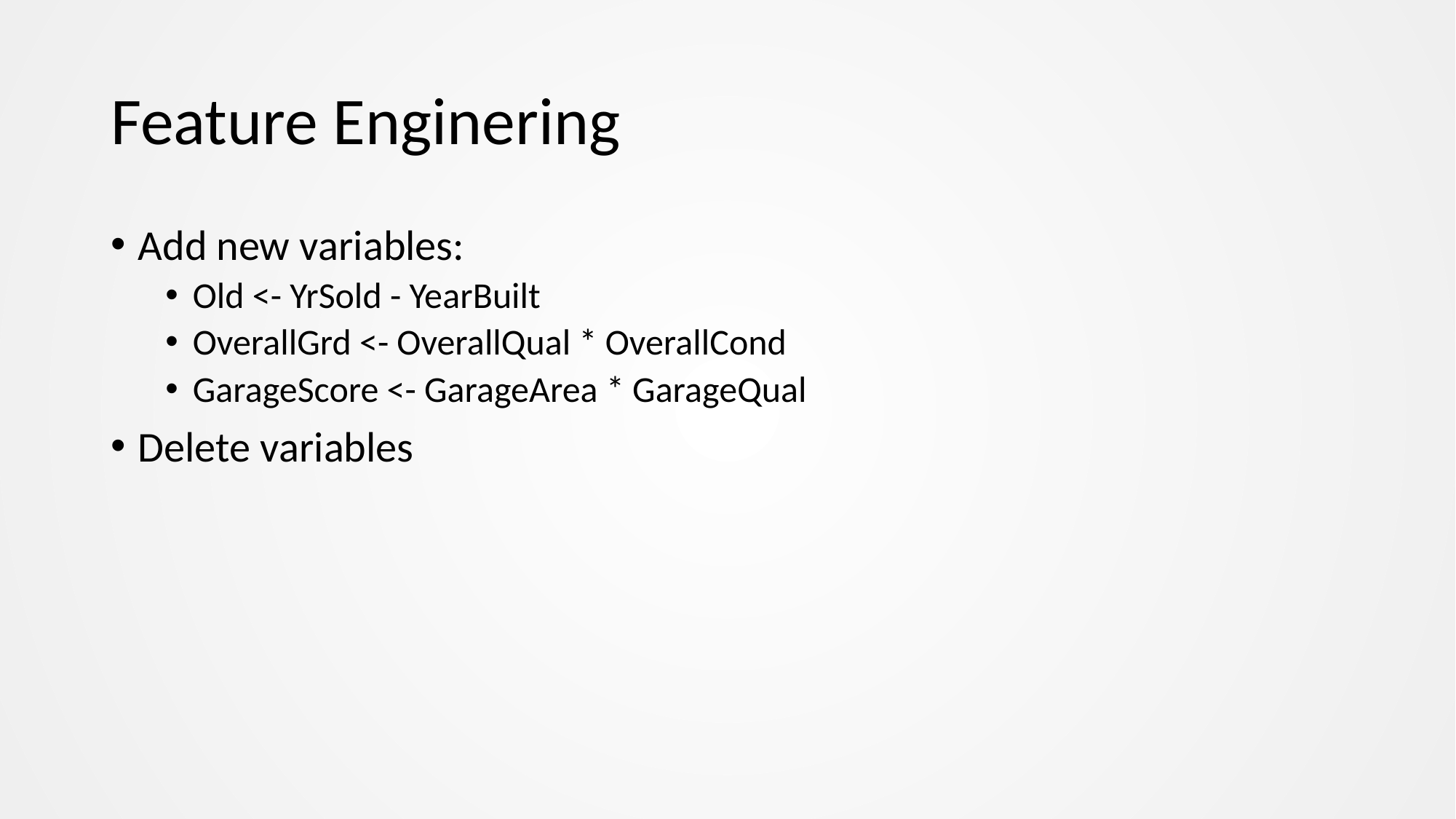

# Feature Enginering
Add new variables:
Old <- YrSold - YearBuilt
OverallGrd <- OverallQual * OverallCond
GarageScore <- GarageArea * GarageQual
Delete variables